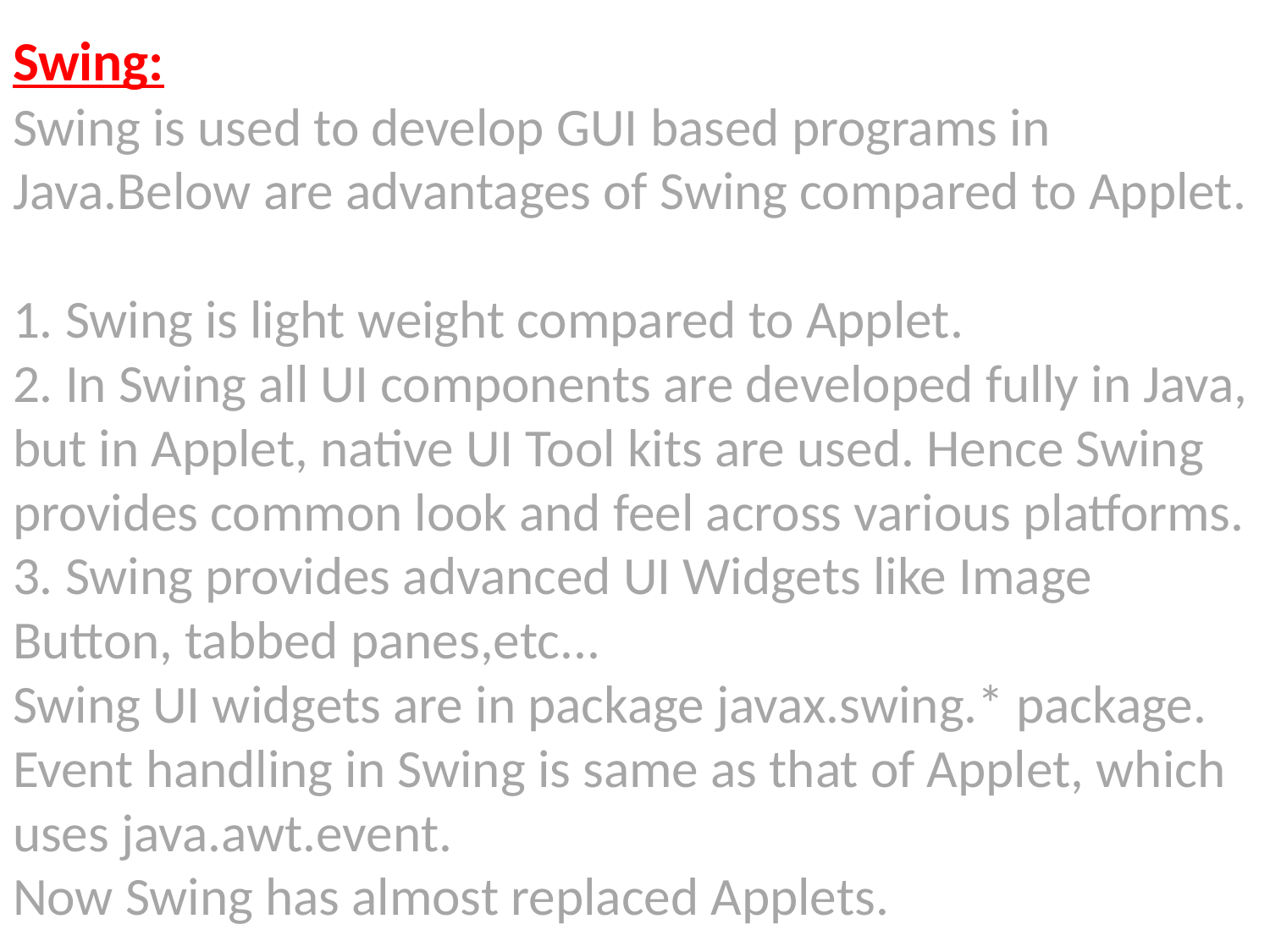

# Swing: Swing is used to develop GUI based programs in Java.Below are advantages of Swing compared to Applet. 1. Swing is light weight compared to Applet. 2. In Swing all UI components are developed fully in Java, but in Applet, native UI Tool kits are used. Hence Swing provides common look and feel across various platforms. 3. Swing provides advanced UI Widgets like Image Button, tabbed panes,etc... Swing UI widgets are in package javax.swing.* package. Event handling in Swing is same as that of Applet, which uses java.awt.event. Now Swing has almost replaced Applets.